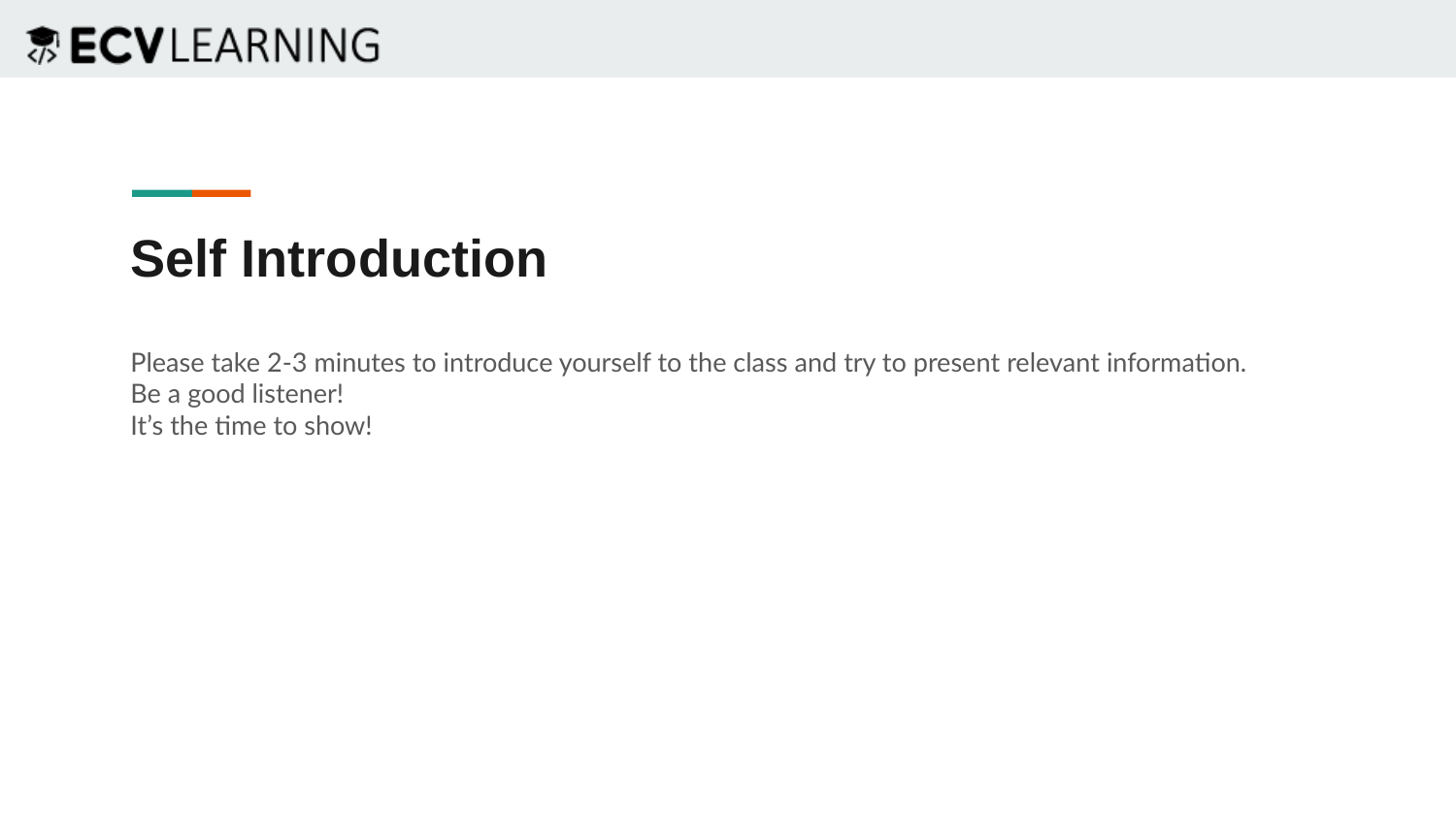

Self Introduction
Please take 2-3 minutes to introduce yourself to the class and try to present relevant information.
Be a good listener!
It’s the time to show!